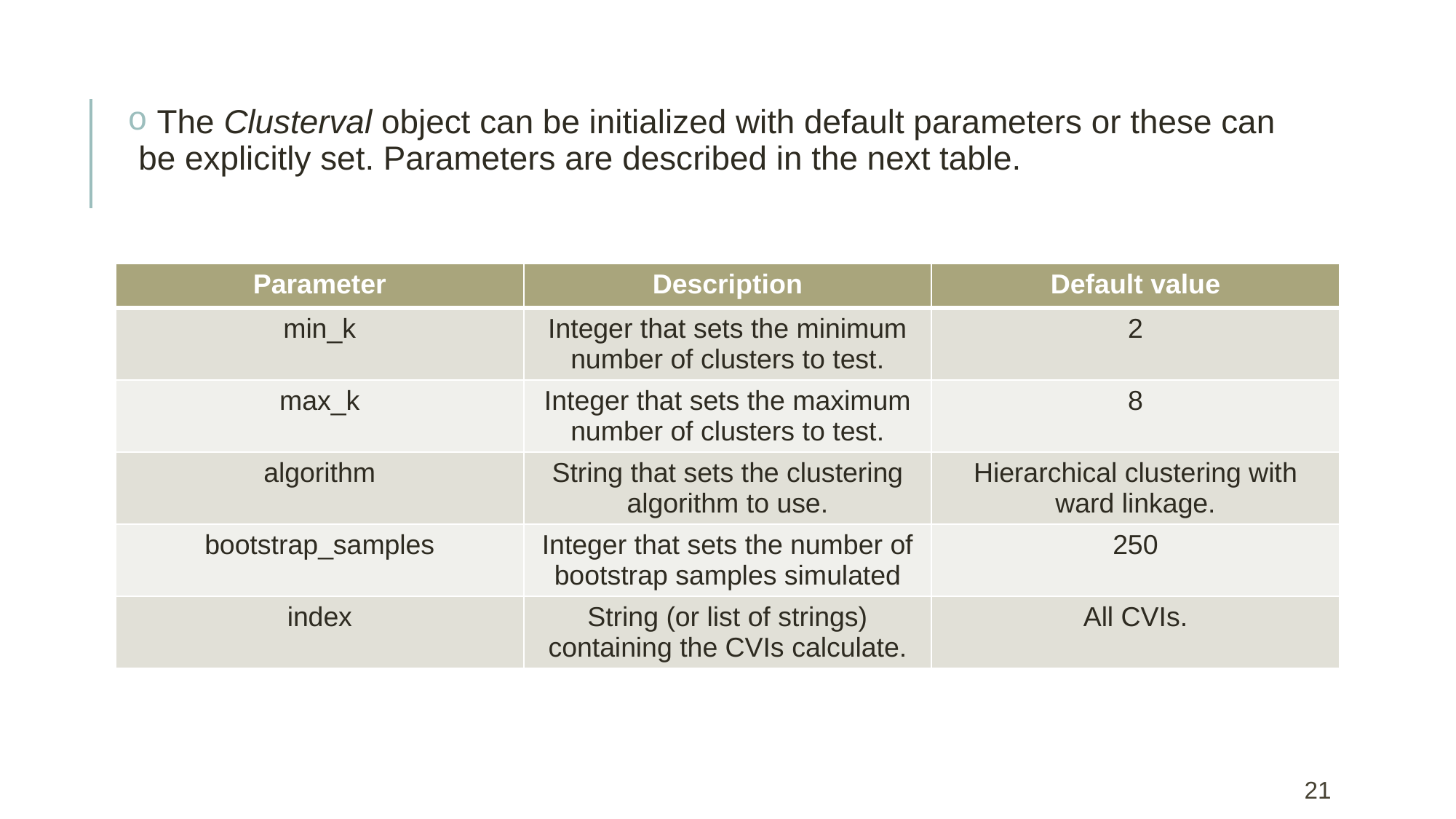

The Clusterval object can be initialized with default parameters or these can be explicitly set. Parameters are described in the next table.

| Parameter | Description | Default value |
| --- | --- | --- |
| min\_k | Integer that sets the minimum number of clusters to test. | 2 |
| max\_k | Integer that sets the maximum number of clusters to test. | 8 |
| algorithm | String that sets the clustering algorithm to use. | Hierarchical clustering with ward linkage. |
| bootstrap\_samples | Integer that sets the number of bootstrap samples simulated | 250 |
| index | String (or list of strings) containing the CVIs calculate. | All CVIs. |
21